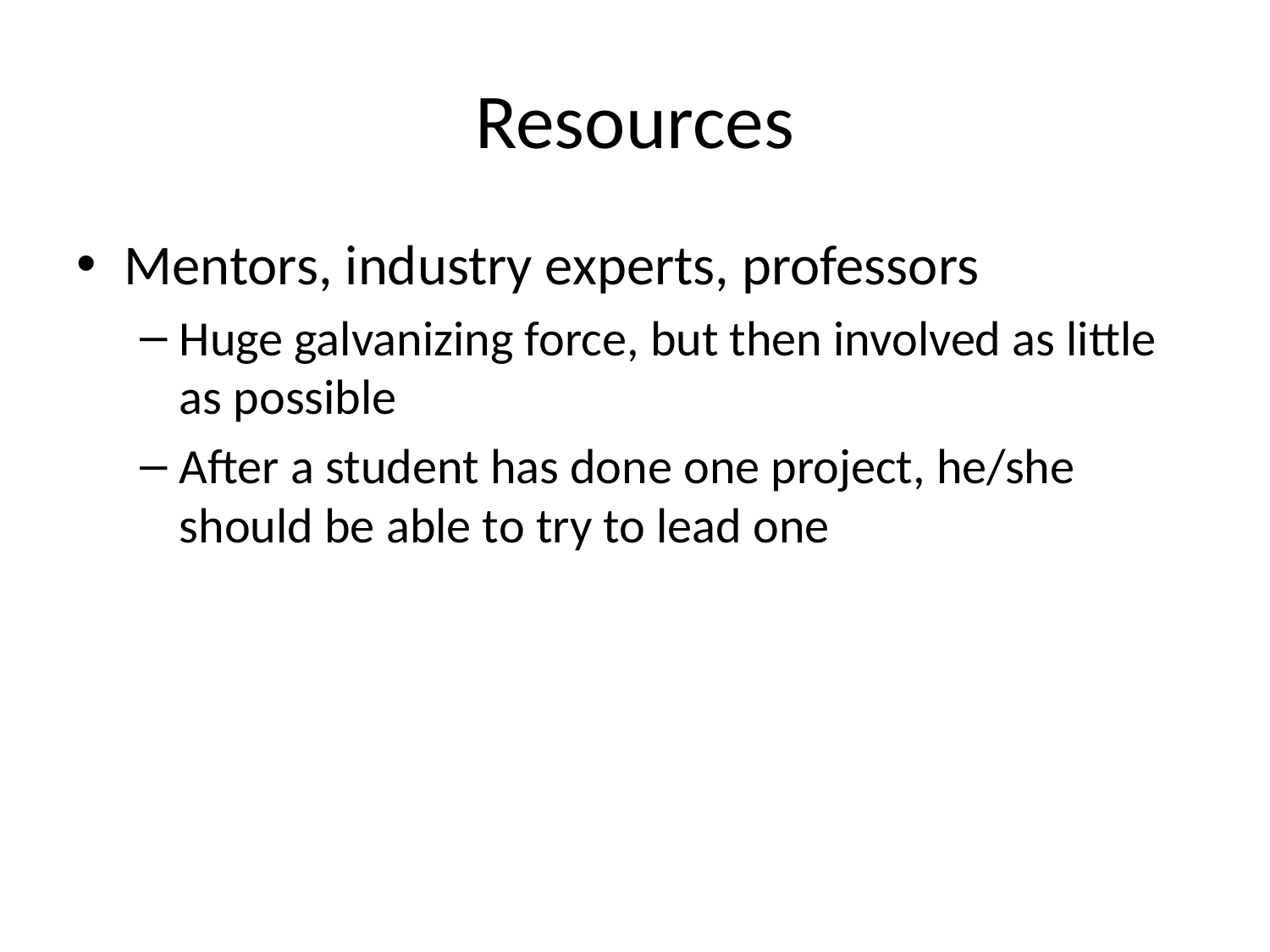

# Resources
Mentors, industry experts, professors
Huge galvanizing force, but then involved as little as possible
After a student has done one project, he/she should be able to try to lead one